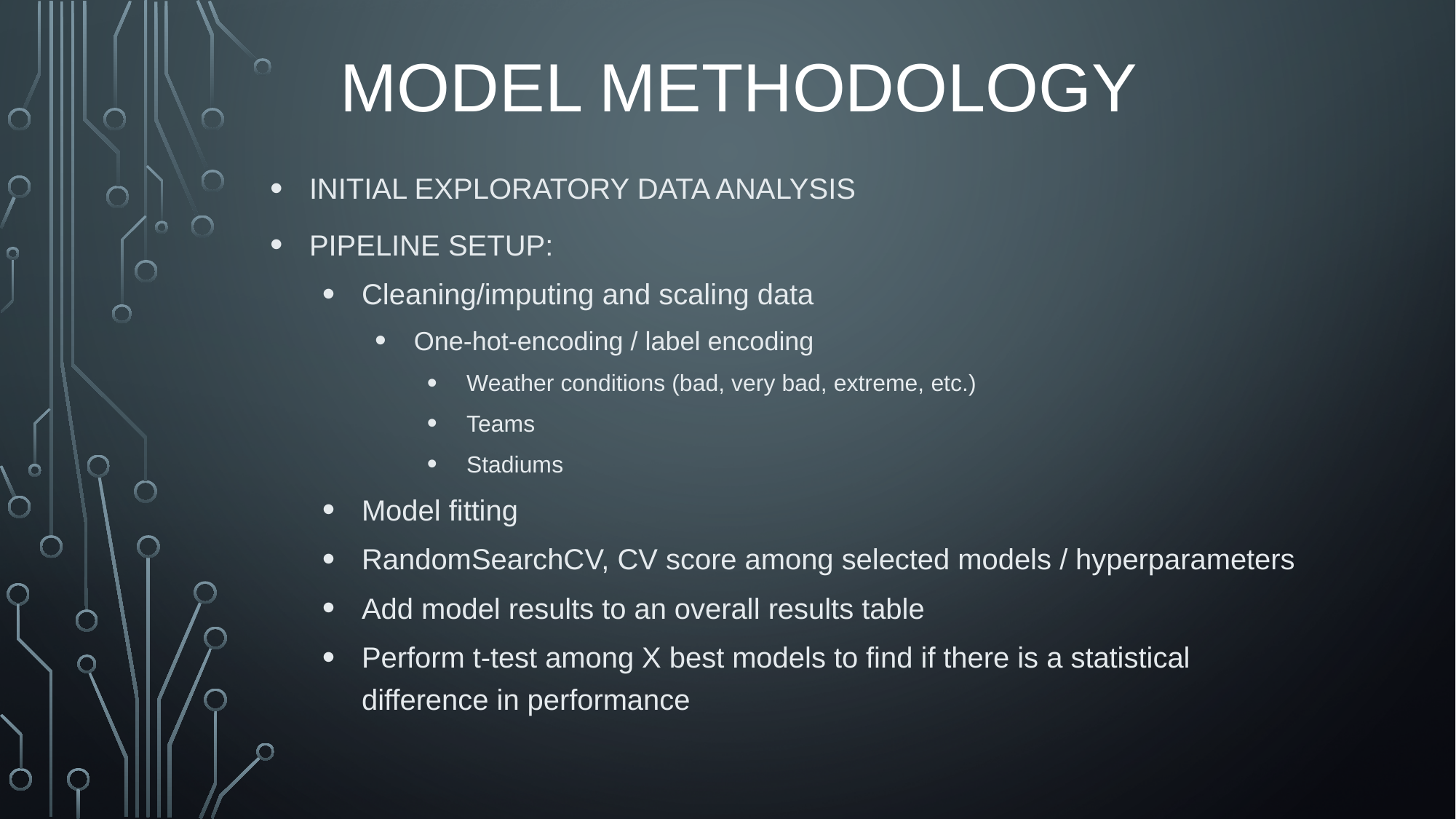

# Model methodology
Initial exploratory data analysis
Pipeline setup:
Cleaning/imputing and scaling data
One-hot-encoding / label encoding
Weather conditions (bad, very bad, extreme, etc.)
Teams
Stadiums
Model fitting
RandomSearchCV, CV score among selected models / hyperparameters
Add model results to an overall results table
Perform t-test among X best models to find if there is a statistical difference in performance